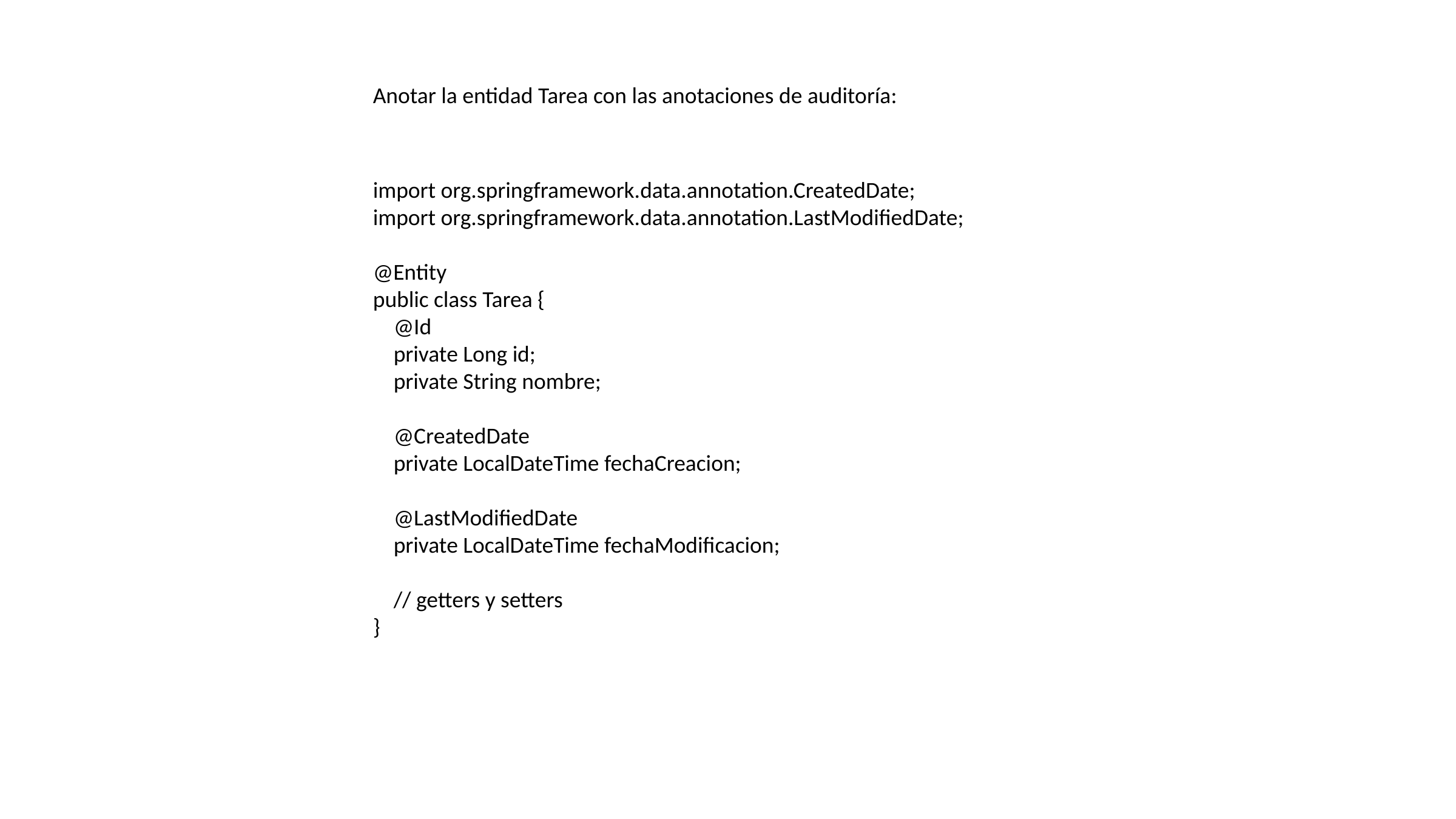

Anotar la entidad Tarea con las anotaciones de auditoría:
import org.springframework.data.annotation.CreatedDate;
import org.springframework.data.annotation.LastModifiedDate;

@Entity
public class Tarea {
    @Id
    private Long id;
    private String nombre;

    @CreatedDate
    private LocalDateTime fechaCreacion;

    @LastModifiedDate
    private LocalDateTime fechaModificacion;

    // getters y setters
}